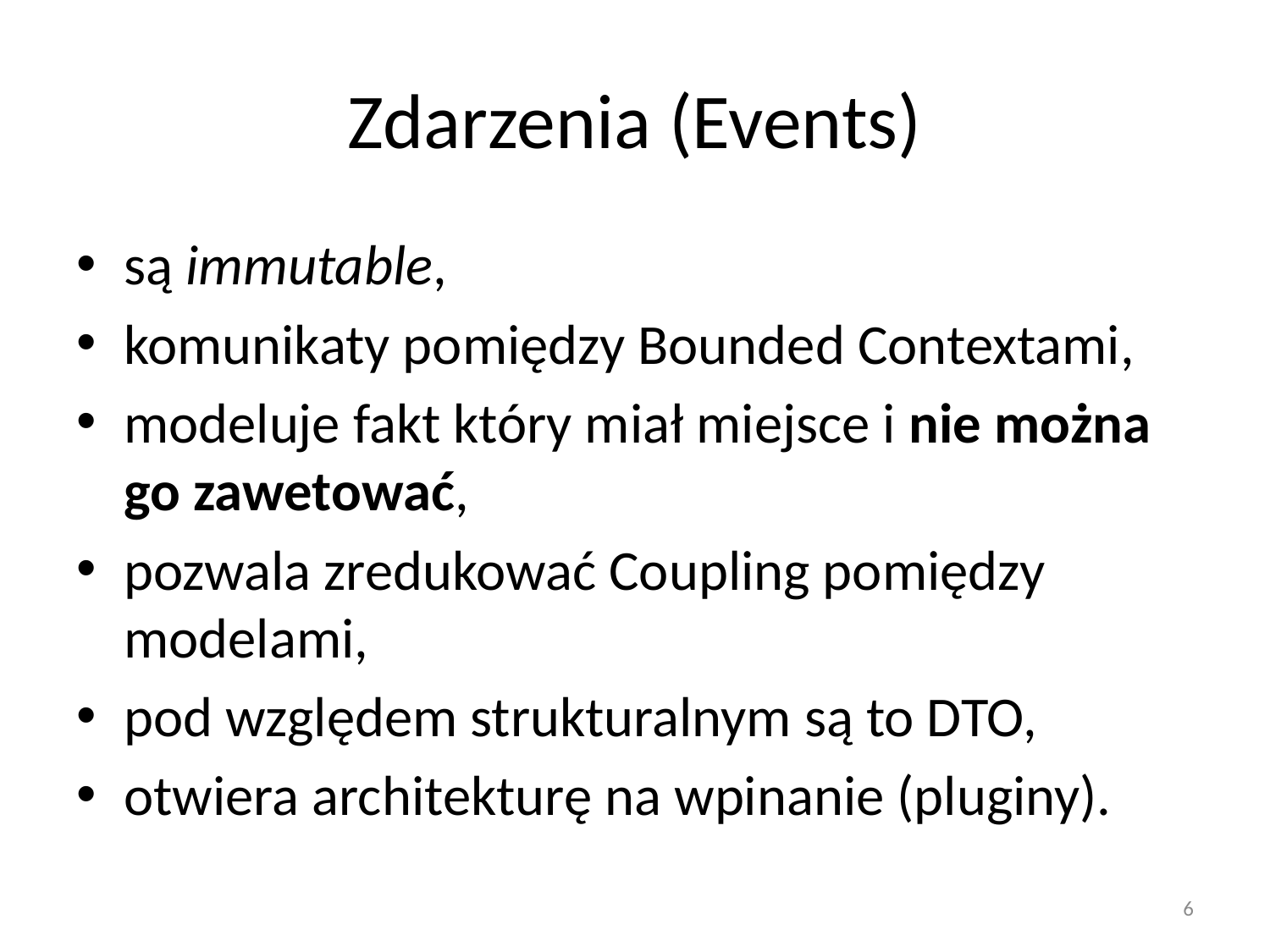

# Zdarzenia (Events)
są immutable,
komunikaty pomiędzy Bounded Contextami,
modeluje fakt który miał miejsce i nie można go zawetować,
pozwala zredukować Coupling pomiędzy modelami,
pod względem strukturalnym są to DTO,
otwiera architekturę na wpinanie (pluginy).

6